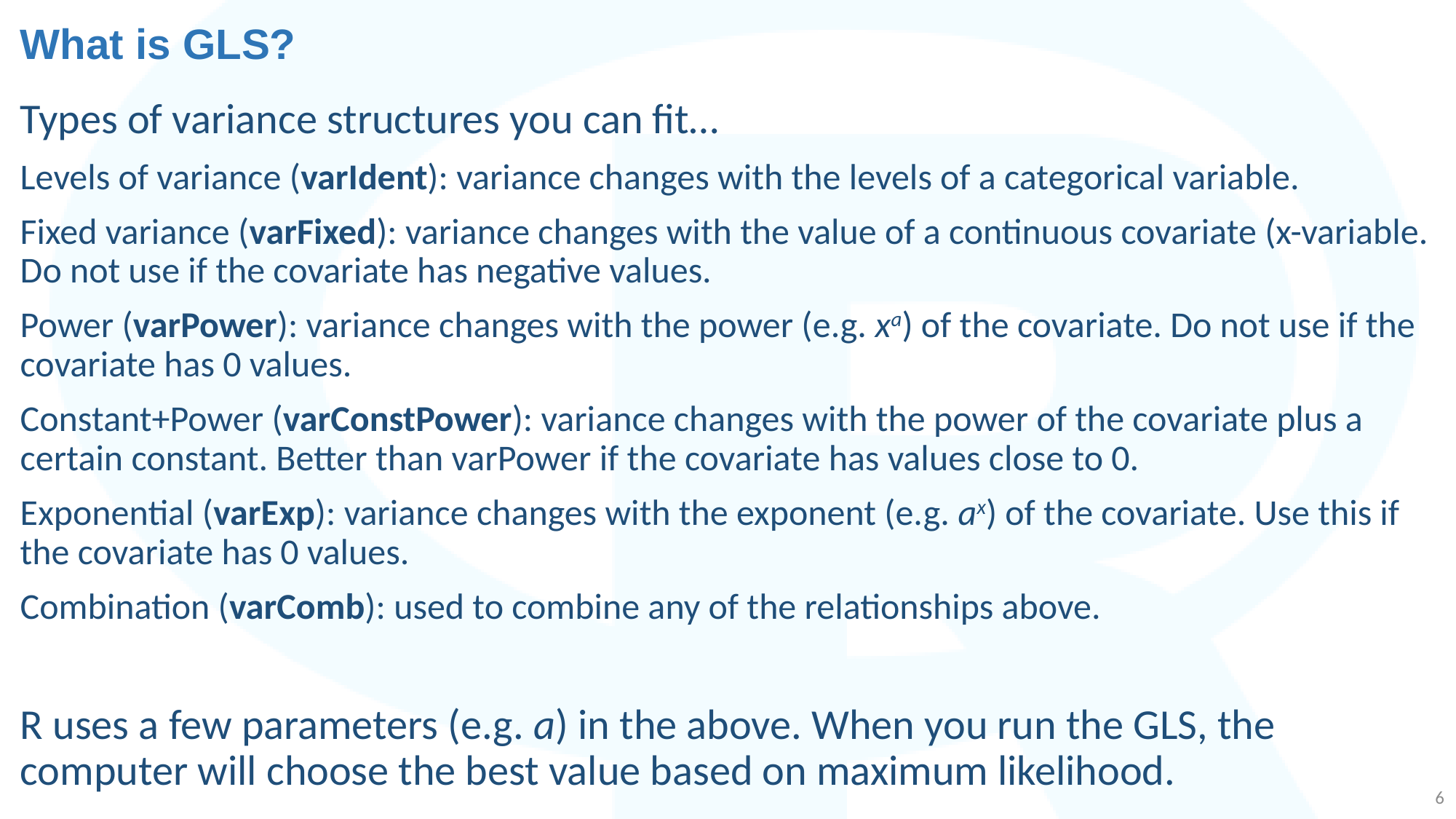

# What is GLS?
Types of variance structures you can fit…
Levels of variance (varIdent): variance changes with the levels of a categorical variable.
Fixed variance (varFixed): variance changes with the value of a continuous covariate (x-variable. Do not use if the covariate has negative values.
Power (varPower): variance changes with the power (e.g. xa) of the covariate. Do not use if the covariate has 0 values.
Constant+Power (varConstPower): variance changes with the power of the covariate plus a certain constant. Better than varPower if the covariate has values close to 0.
Exponential (varExp): variance changes with the exponent (e.g. ax) of the covariate. Use this if the covariate has 0 values.
Combination (varComb): used to combine any of the relationships above.

R uses a few parameters (e.g. a) in the above. When you run the GLS, the computer will choose the best value based on maximum likelihood.
6